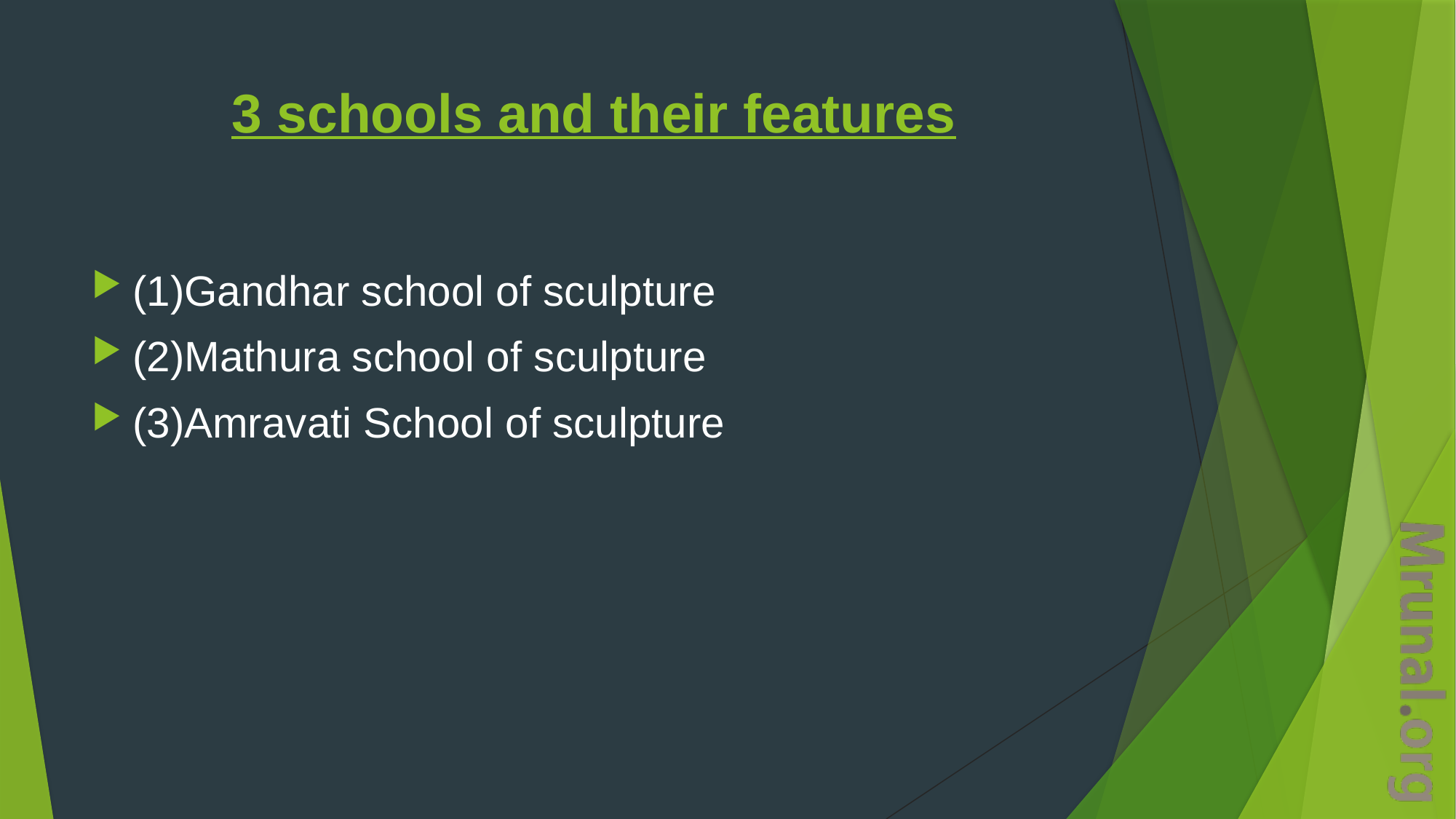

# 3 schools and their features
(1)Gandhar school of sculpture
(2)Mathura school of sculpture
(3)Amravati School of sculpture